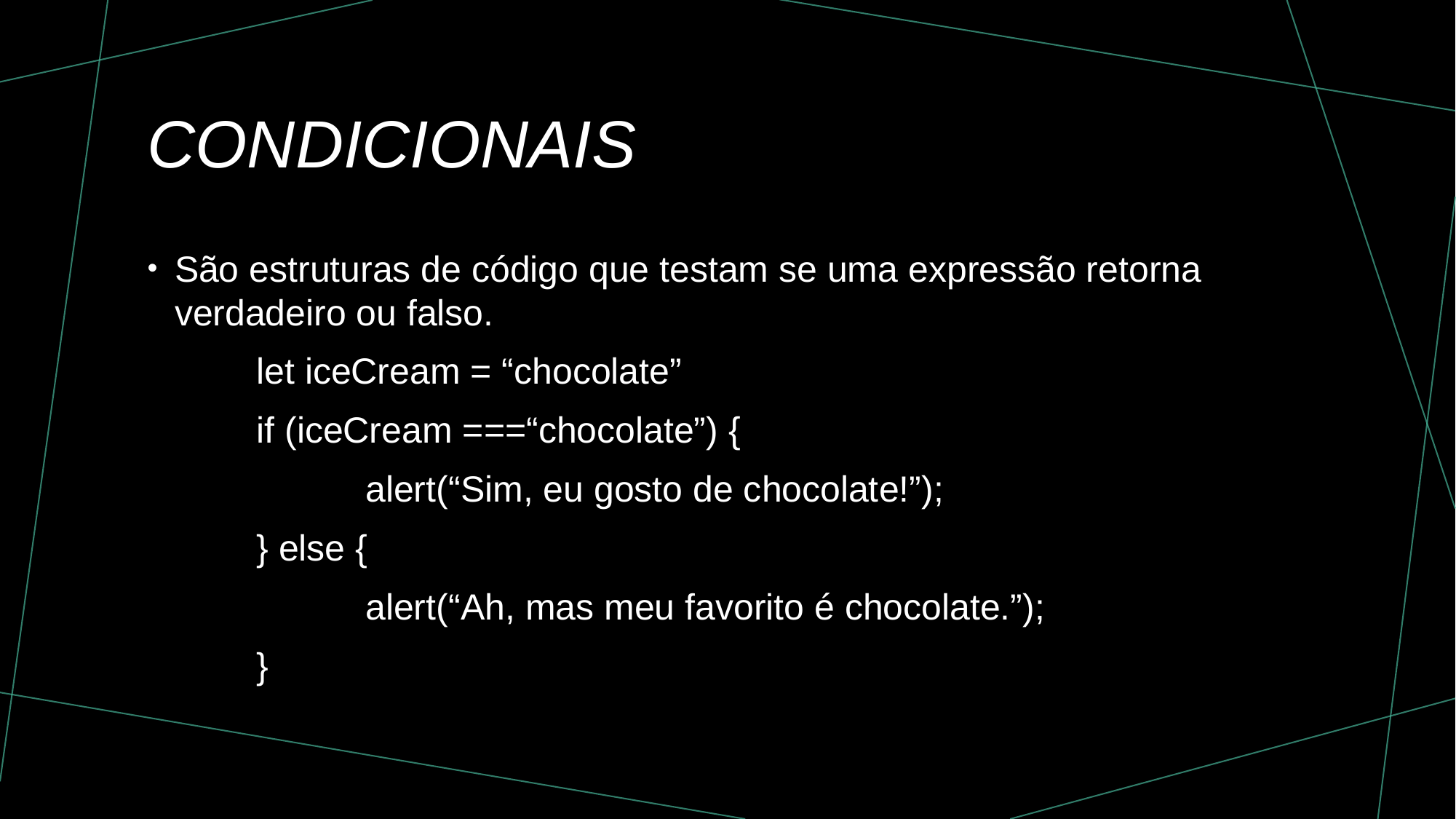

# Condicionais
São estruturas de código que testam se uma expressão retorna verdadeiro ou falso.
	let iceCream = “chocolate”
	if (iceCream ===“chocolate”) {
		alert(“Sim, eu gosto de chocolate!”);
	} else {
		alert(“Ah, mas meu favorito é chocolate.”);
	}